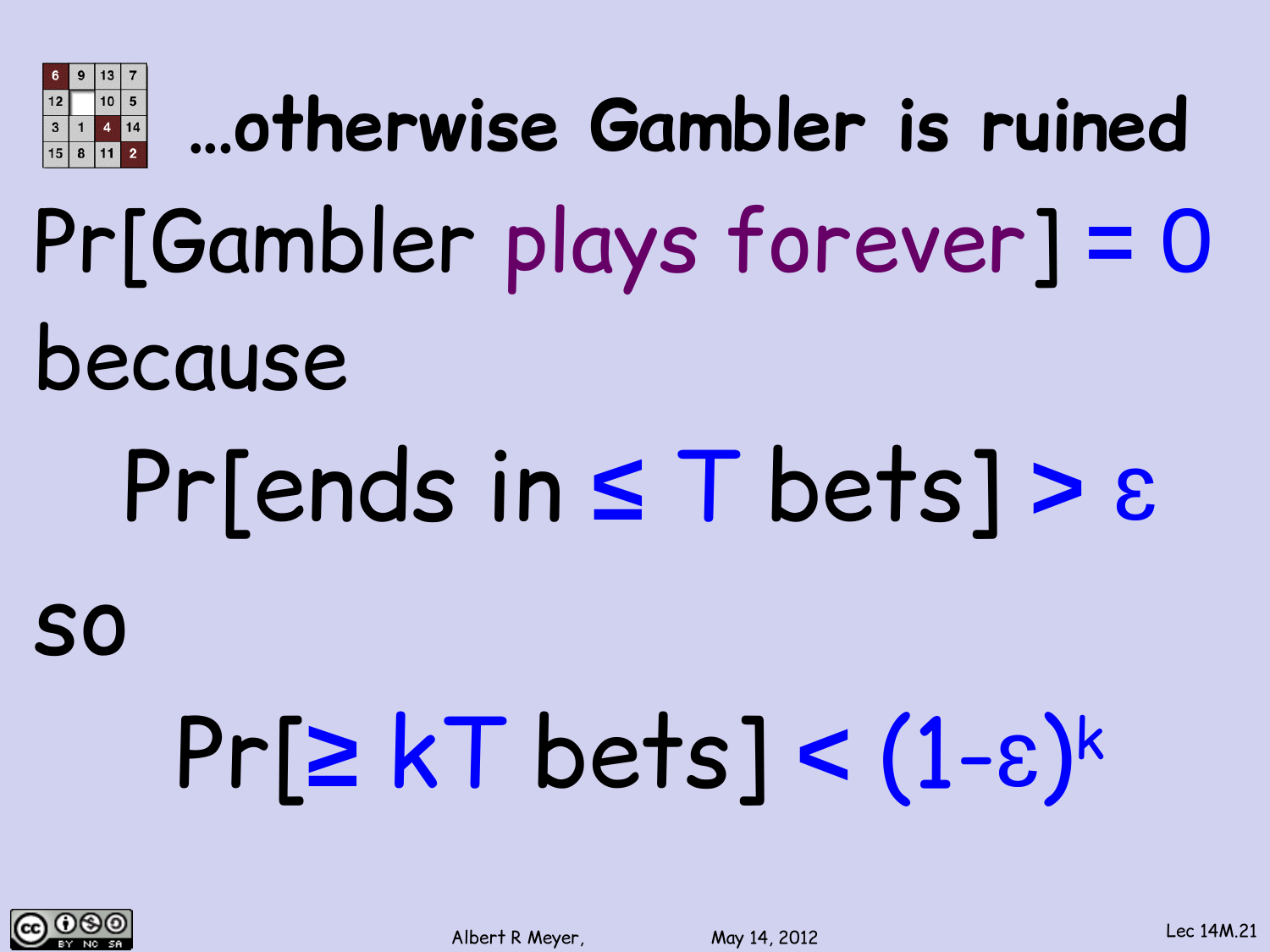

# …otherwise Gambler is ruined
Pr[Gambler plays forever] = 0
because
Pr[ends in ≤ T bets] > ɛ
so
Pr[≥ kT bets] < (1-ɛ)k

Lec 14M.21

Albert R Meyer,                        May 14, 2012